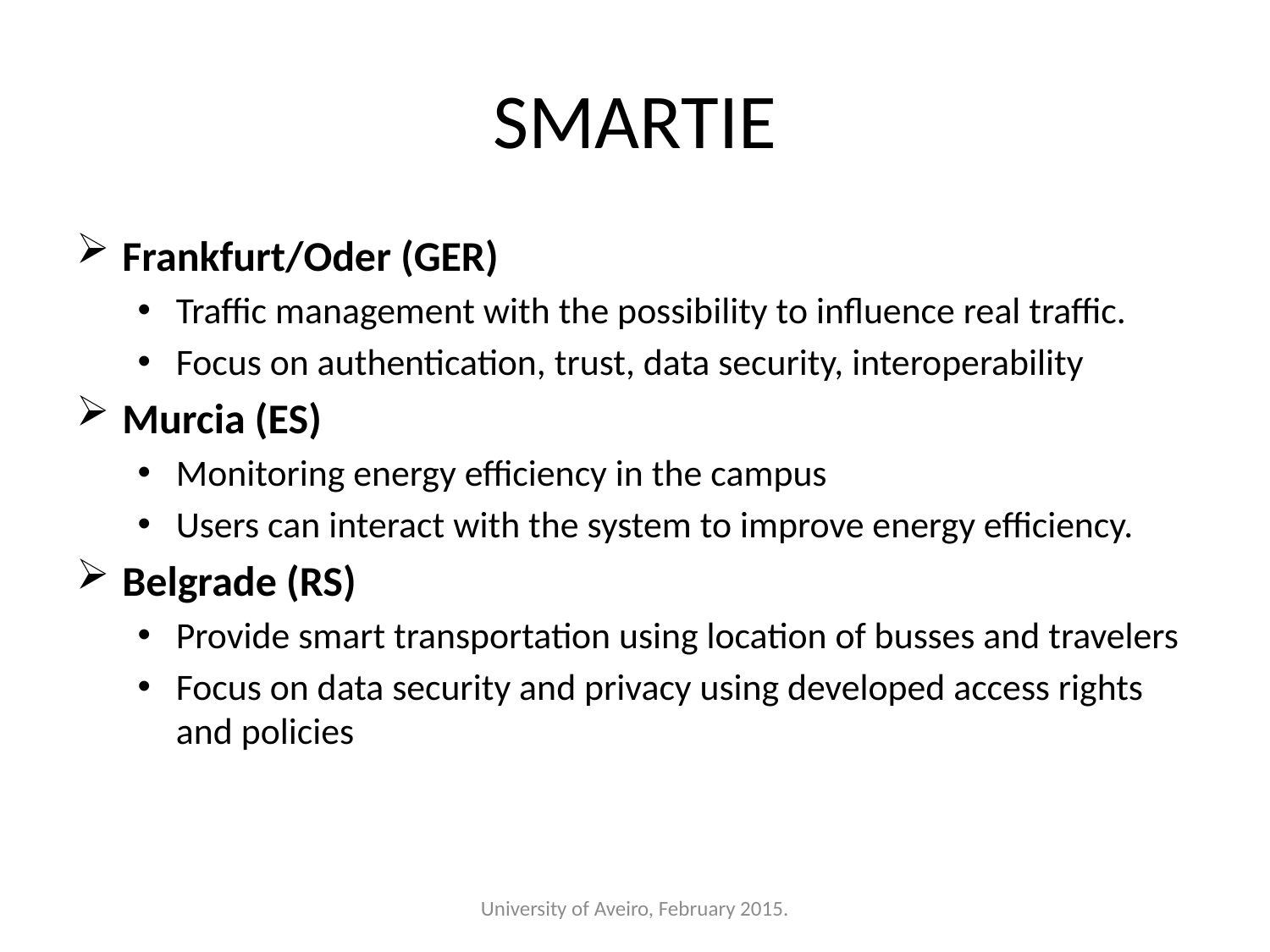

# SMARTIE
Frankfurt/Oder (GER)
Traffic management with the possibility to influence real traffic.
Focus on authentication, trust, data security, interoperability
Murcia (ES)
Monitoring energy efficiency in the campus
Users can interact with the system to improve energy efficiency.
Belgrade (RS)
Provide smart transportation using location of busses and travelers
Focus on data security and privacy using developed access rights and policies

University of Aveiro, February 2015.